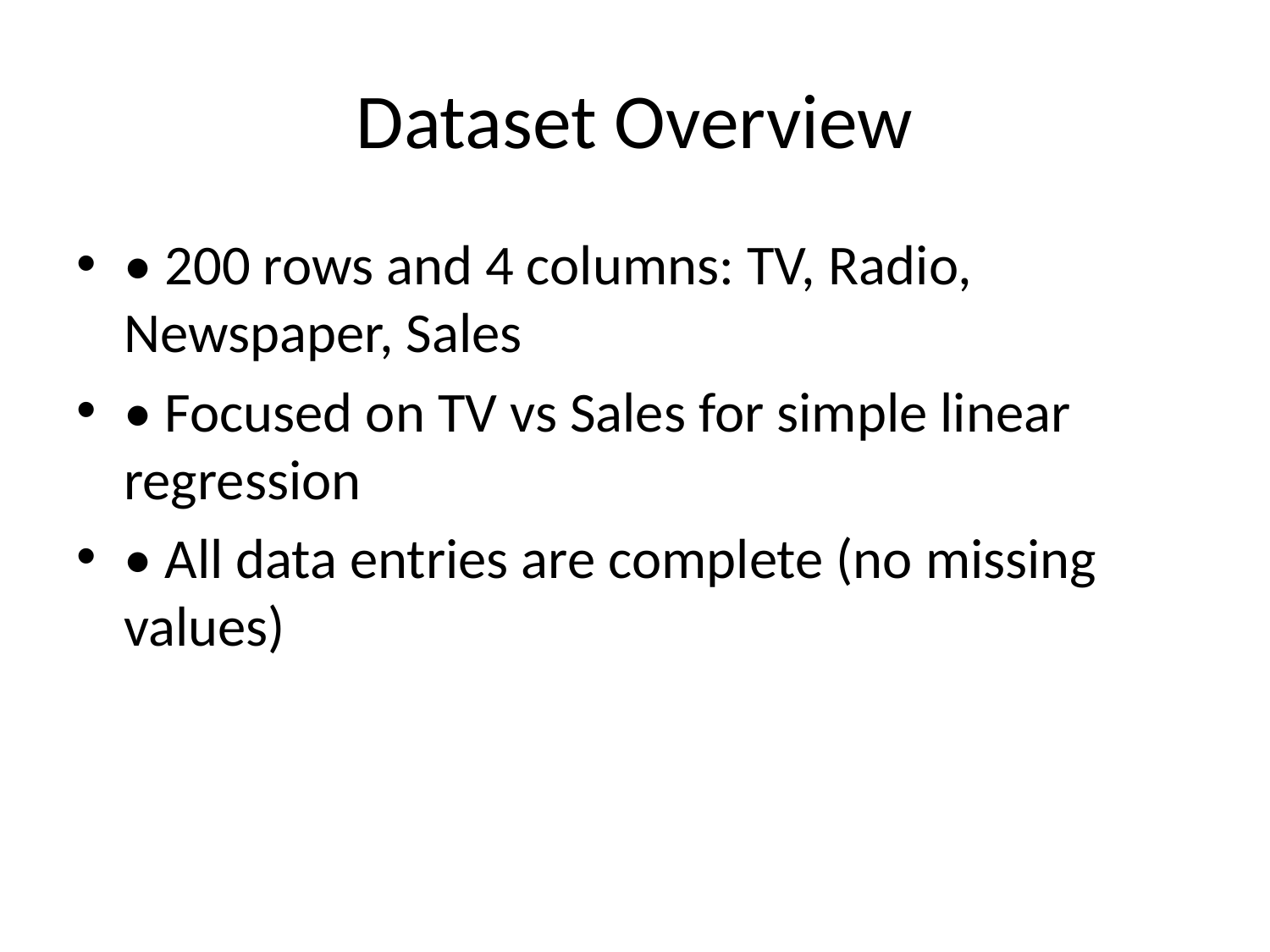

# Dataset Overview
• 200 rows and 4 columns: TV, Radio, Newspaper, Sales
• Focused on TV vs Sales for simple linear regression
• All data entries are complete (no missing values)